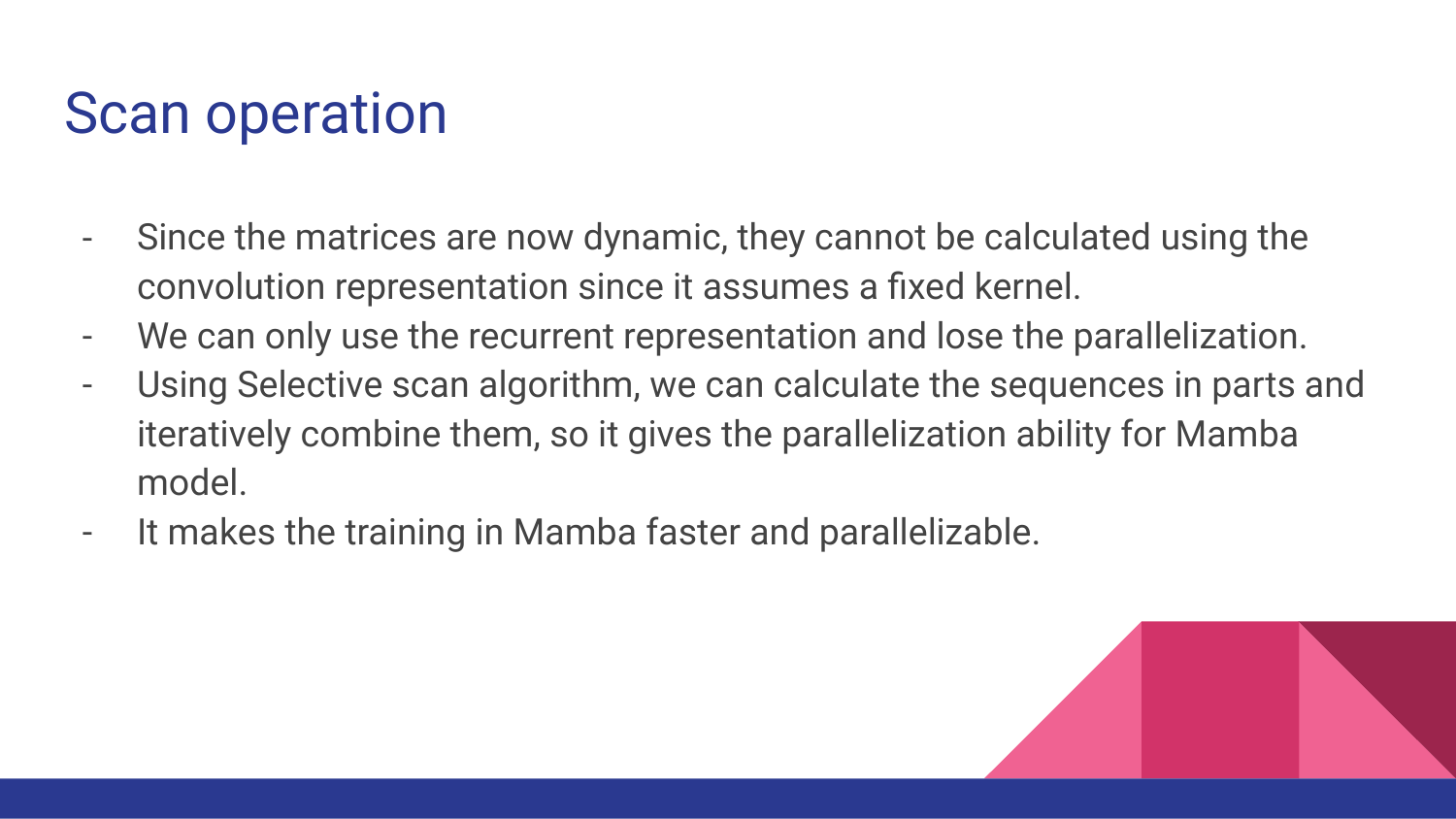

# Scan operation
Since the matrices are now dynamic, they cannot be calculated using the convolution representation since it assumes a fixed kernel.
We can only use the recurrent representation and lose the parallelization.
Using Selective scan algorithm, we can calculate the sequences in parts and iteratively combine them, so it gives the parallelization ability for Mamba model.
It makes the training in Mamba faster and parallelizable.